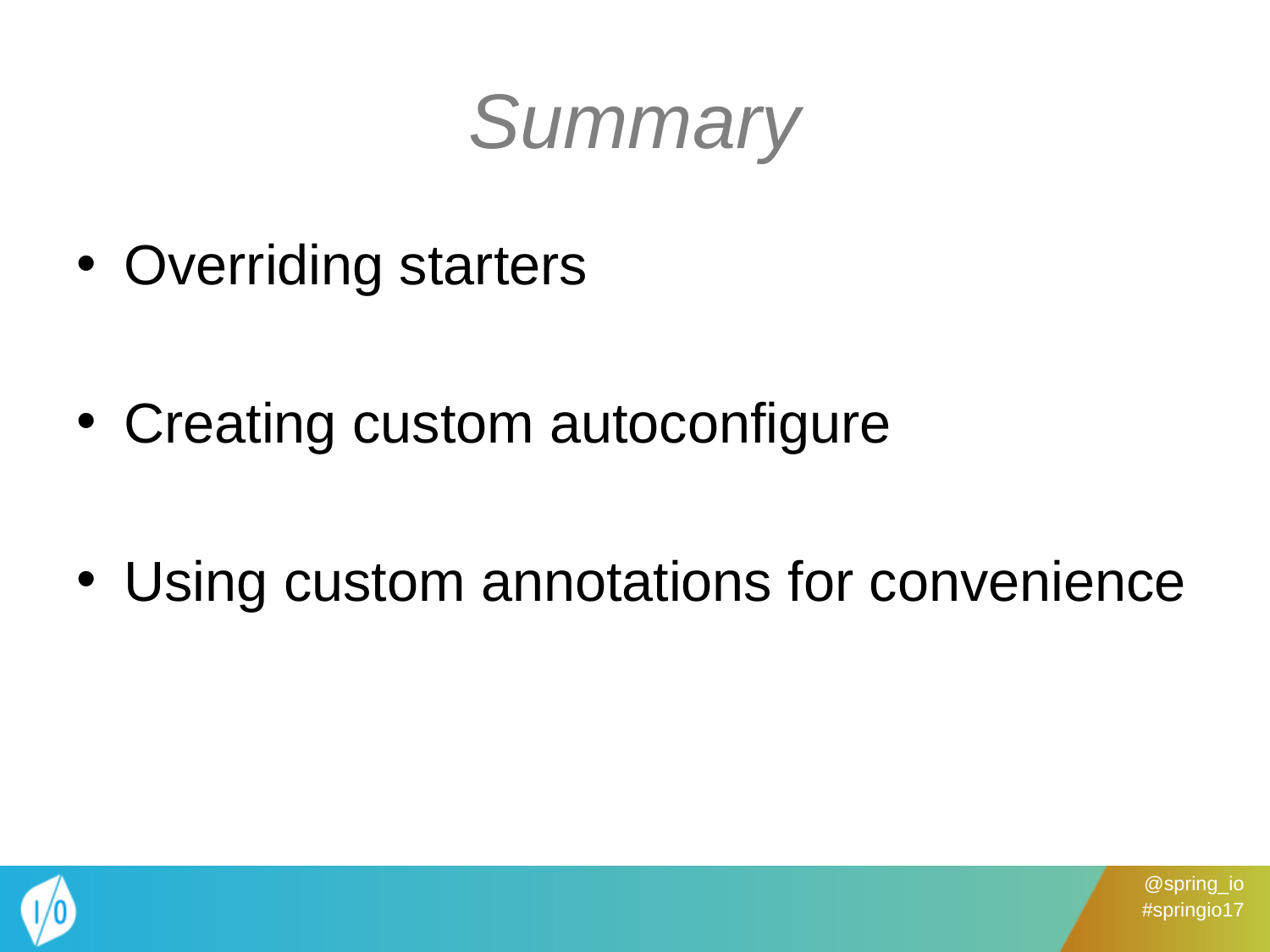

# Summary
Overriding starters

Creating custom autoconfigure

Using custom annotations for convenience